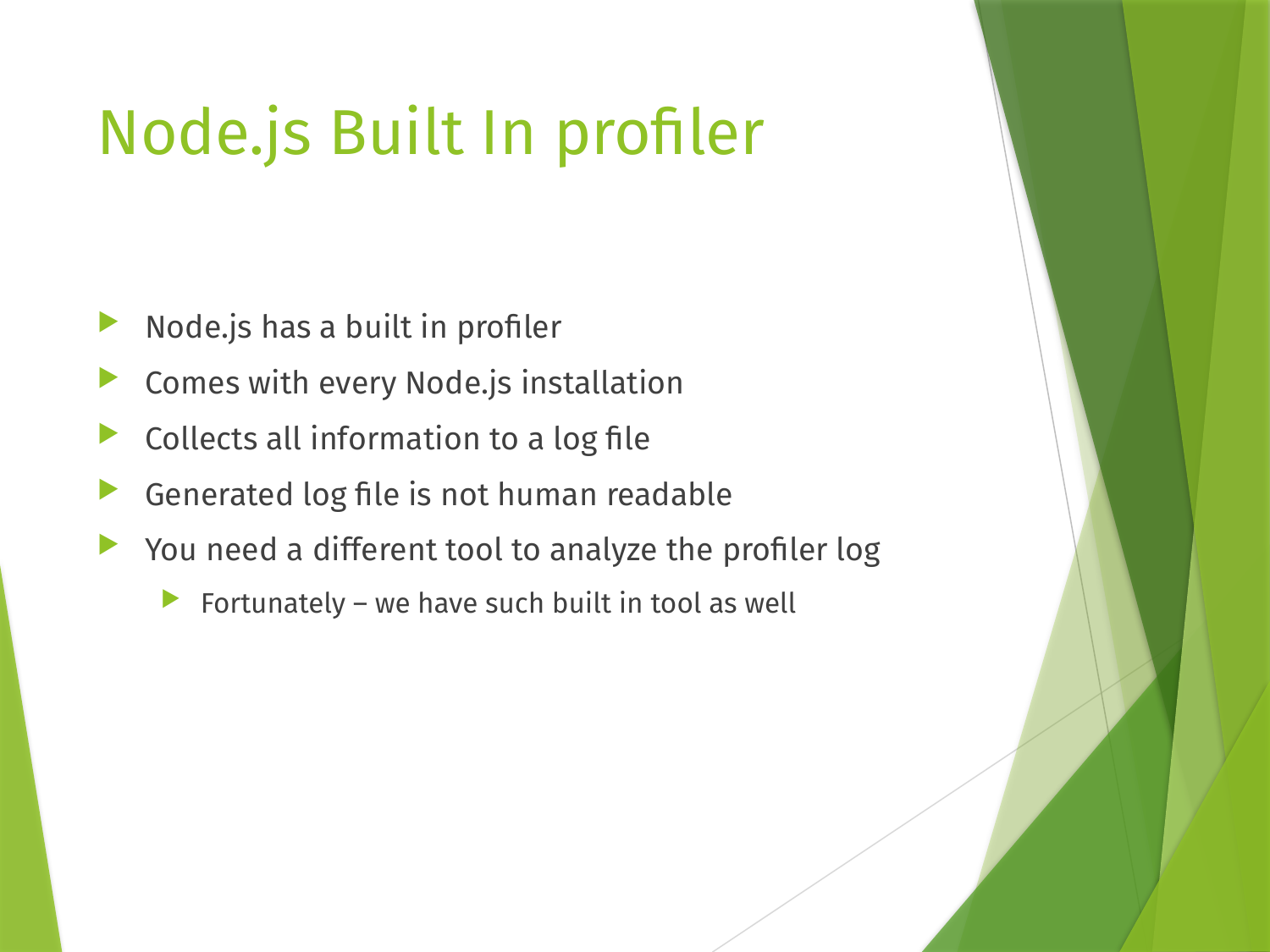

# Node.js Built In profiler
Node.js has a built in profiler
Comes with every Node.js installation
Collects all information to a log file
Generated log file is not human readable
You need a different tool to analyze the profiler log
Fortunately – we have such built in tool as well